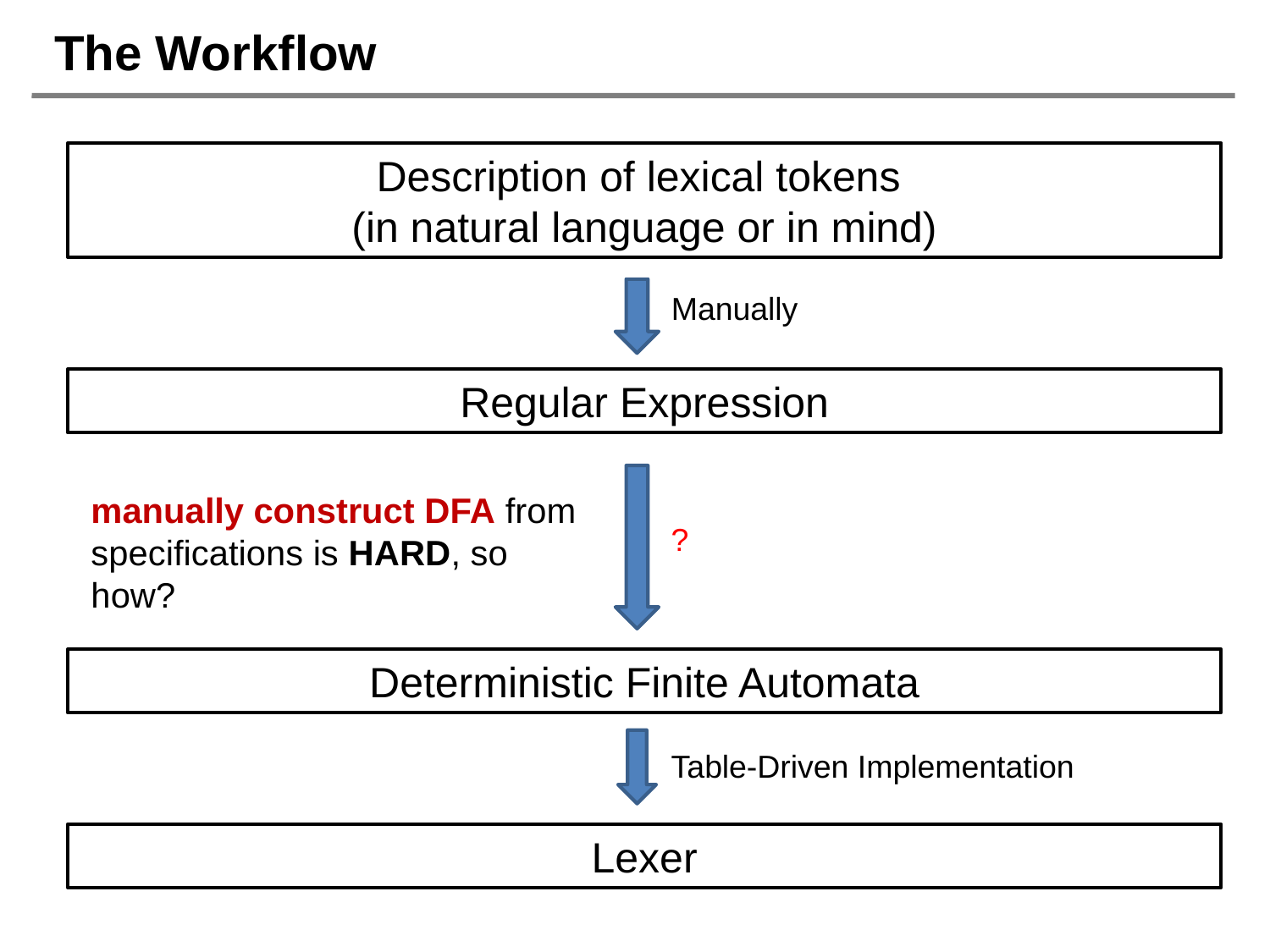

# The Workflow
Description of lexical tokens
(in natural language or in mind)

Manually
Regular Expression

manually construct DFA from specifications is HARD, so how?
?
Deterministic Finite Automata

Table-Driven Implementation
Lexer